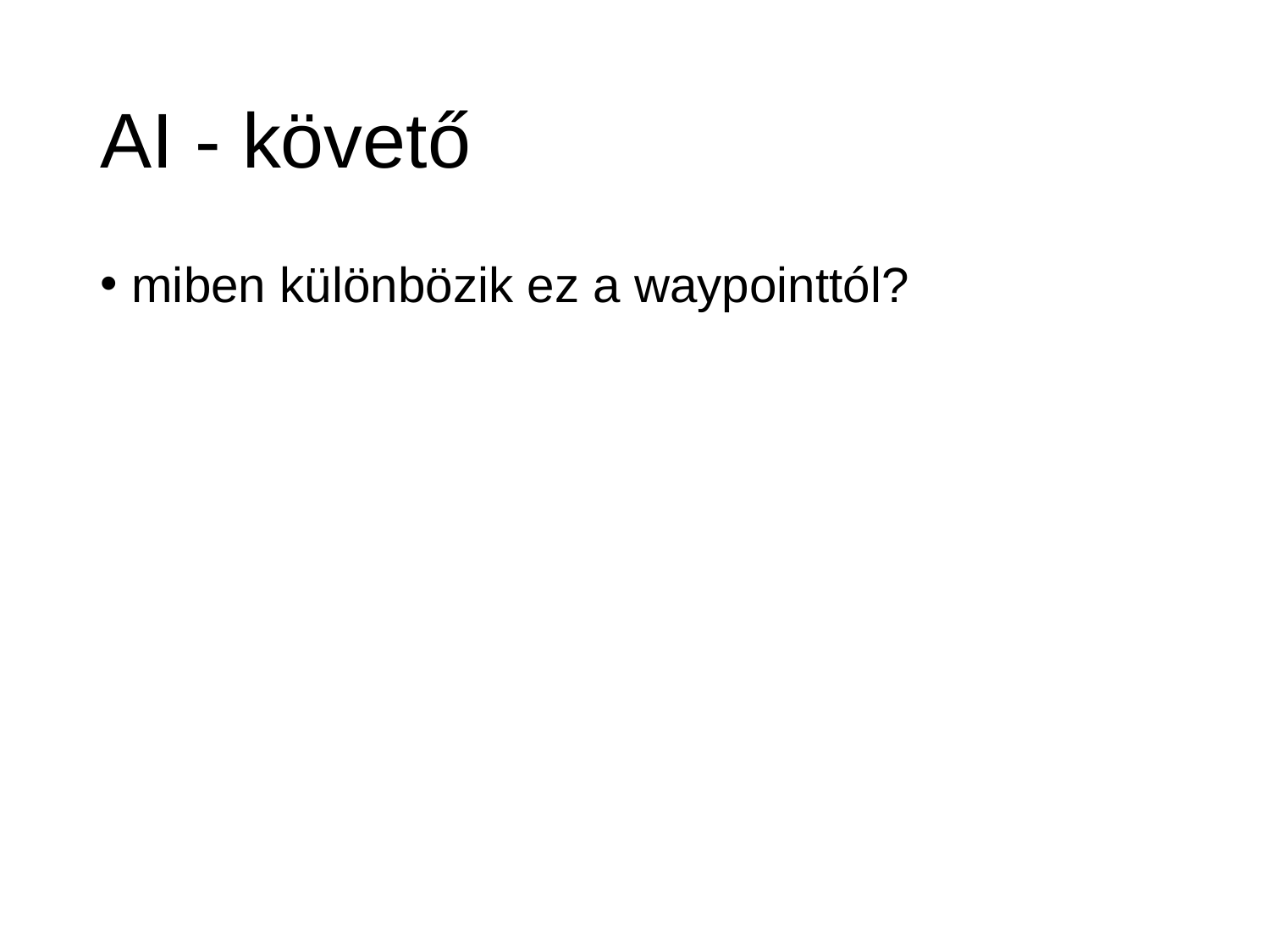

# AI - követő
miben különbözik ez a waypointtól?